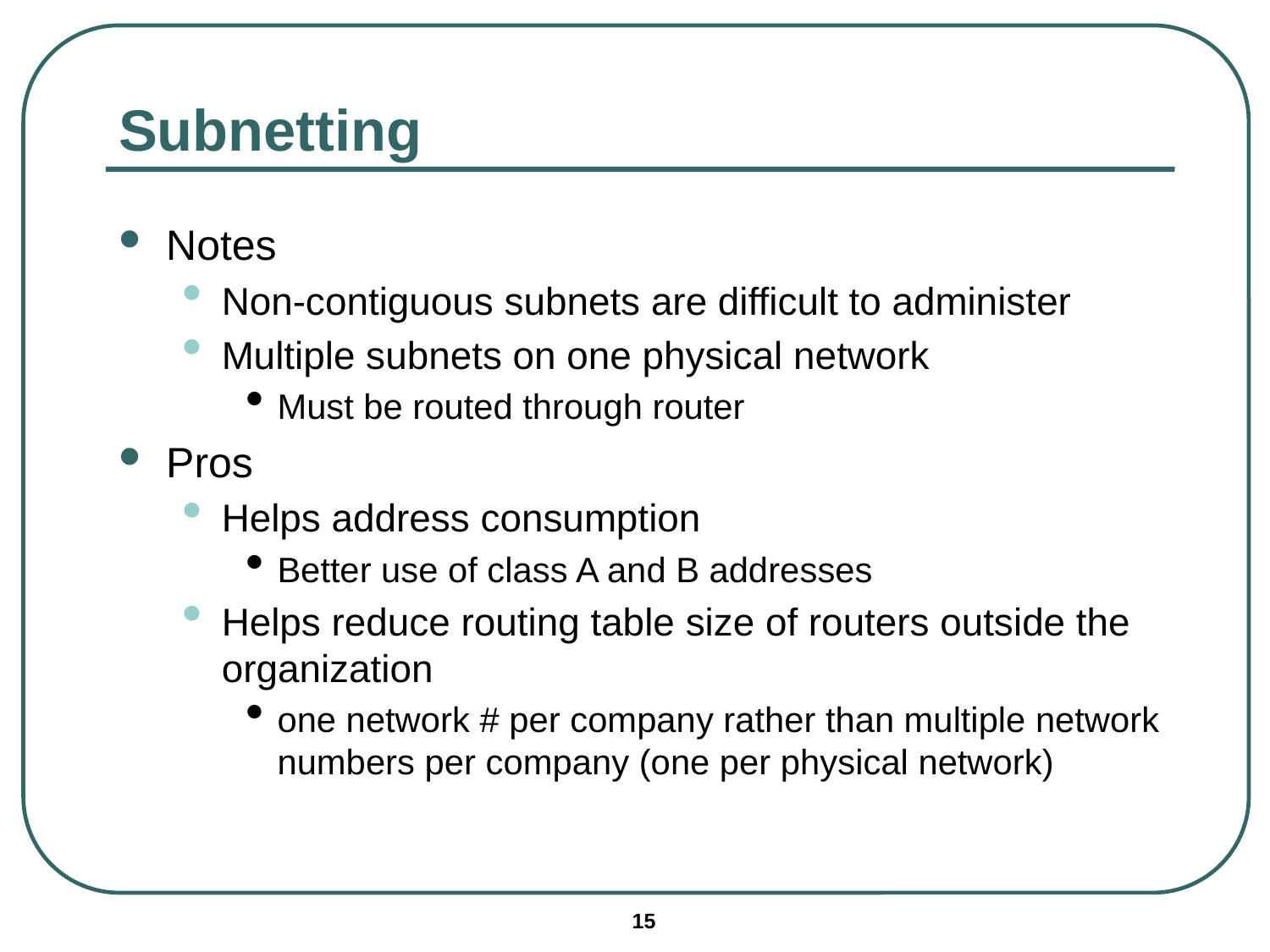

# Subnetting
Notes
Non-contiguous subnets are difficult to administer
Multiple subnets on one physical network
Must be routed through router
Pros
Helps address consumption
Better use of class A and B addresses
Helps reduce routing table size of routers outside the organization
one network # per company rather than multiple network numbers per company (one per physical network)
15